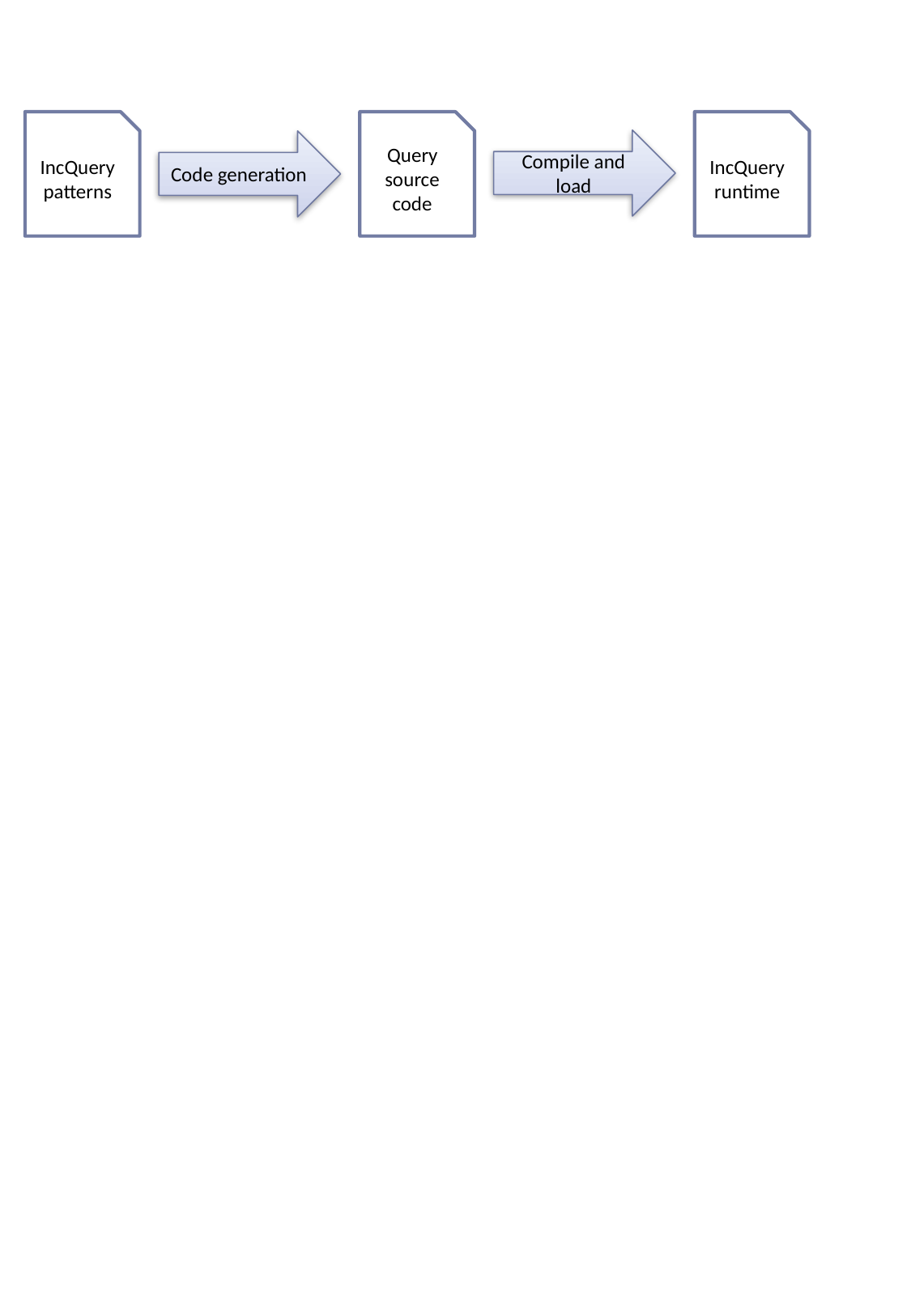

IncQuery
patterns
Query
source
code
IncQuery
runtime
Compile and load
Code generation